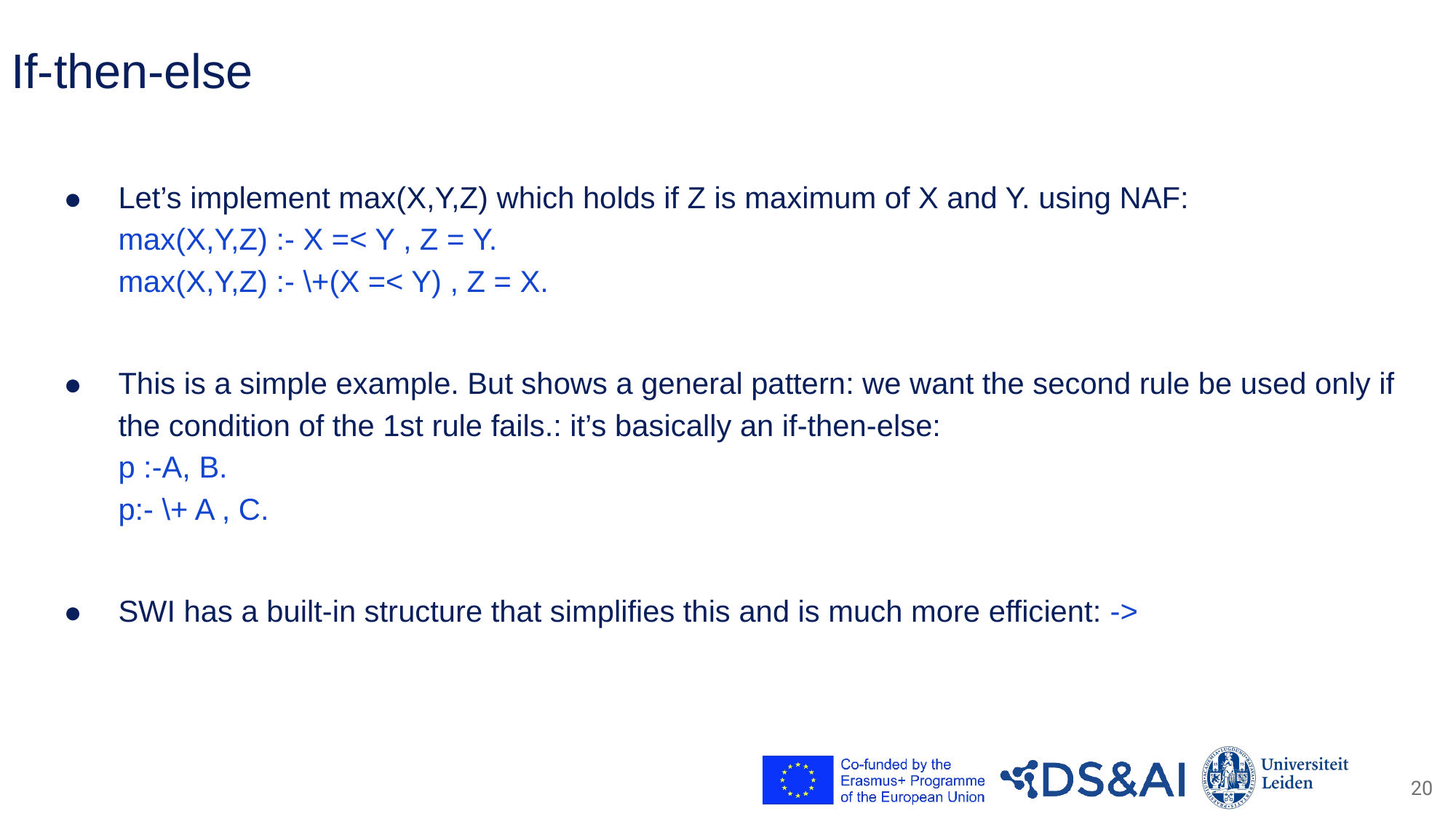

# If-then-else
Let’s implement max(X,Y,Z) which holds if Z is maximum of X and Y. using NAF:
max(X,Y,Z) :- X =< Y , Z = Y.
max(X,Y,Z) :- \+(X =< Y) , Z = X.

This is a simple example. But shows a general pattern: we want the second rule be used only if the condition of the 1st rule fails.: it’s basically an if-then-else:
p :-A, B.
p:- \+ A , C.

SWI has a built-in structure that simplifies this and is much more efficient: ->
20